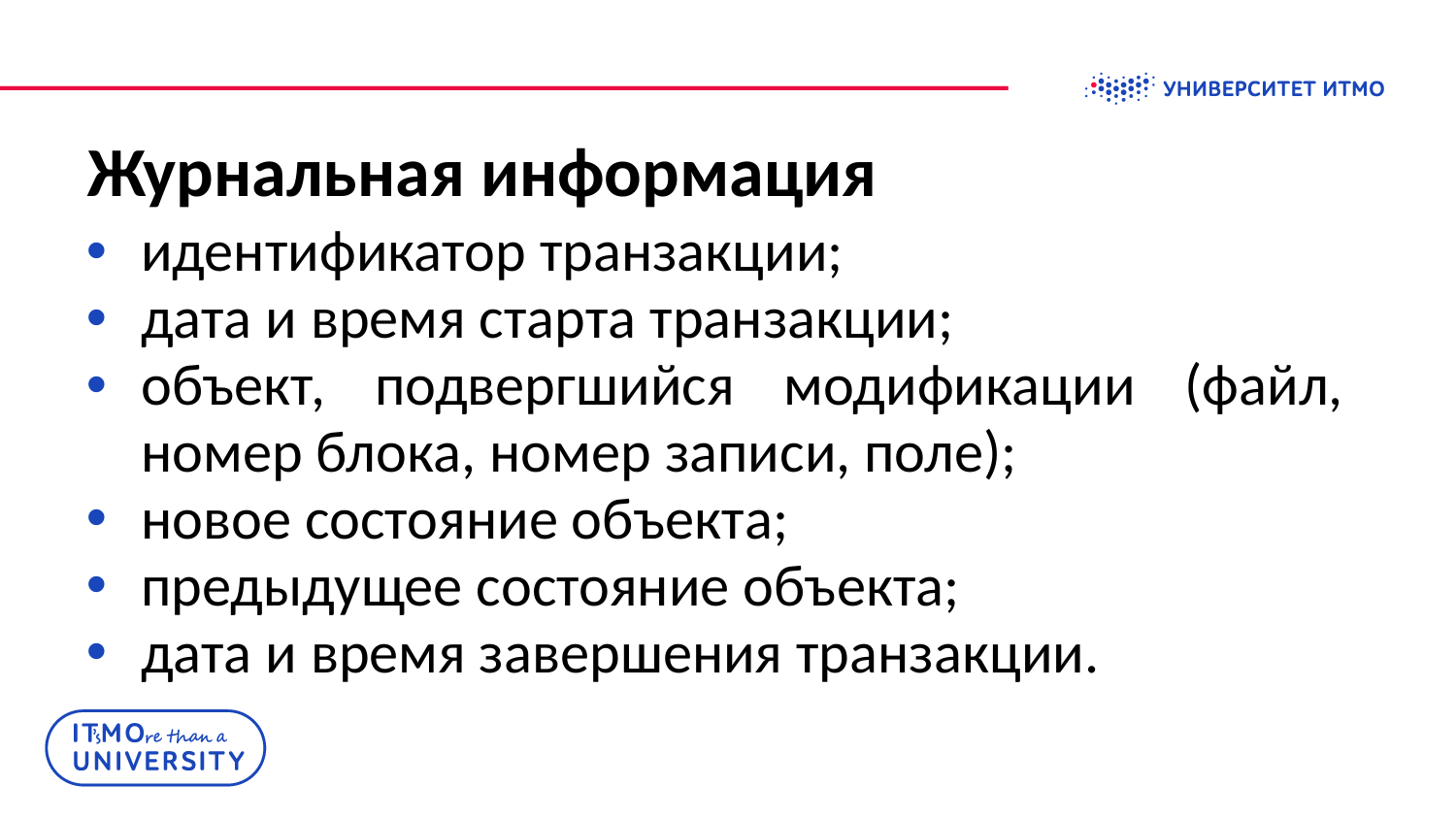

# Журнальная информация
идентификатор транзакции;
дата и время старта транзакции;
объект, подвергшийся модификации (файл, номер блока, номер записи, поле);
новое состояние объекта;
предыдущее состояние объекта;
дата и время завершения транзакции.